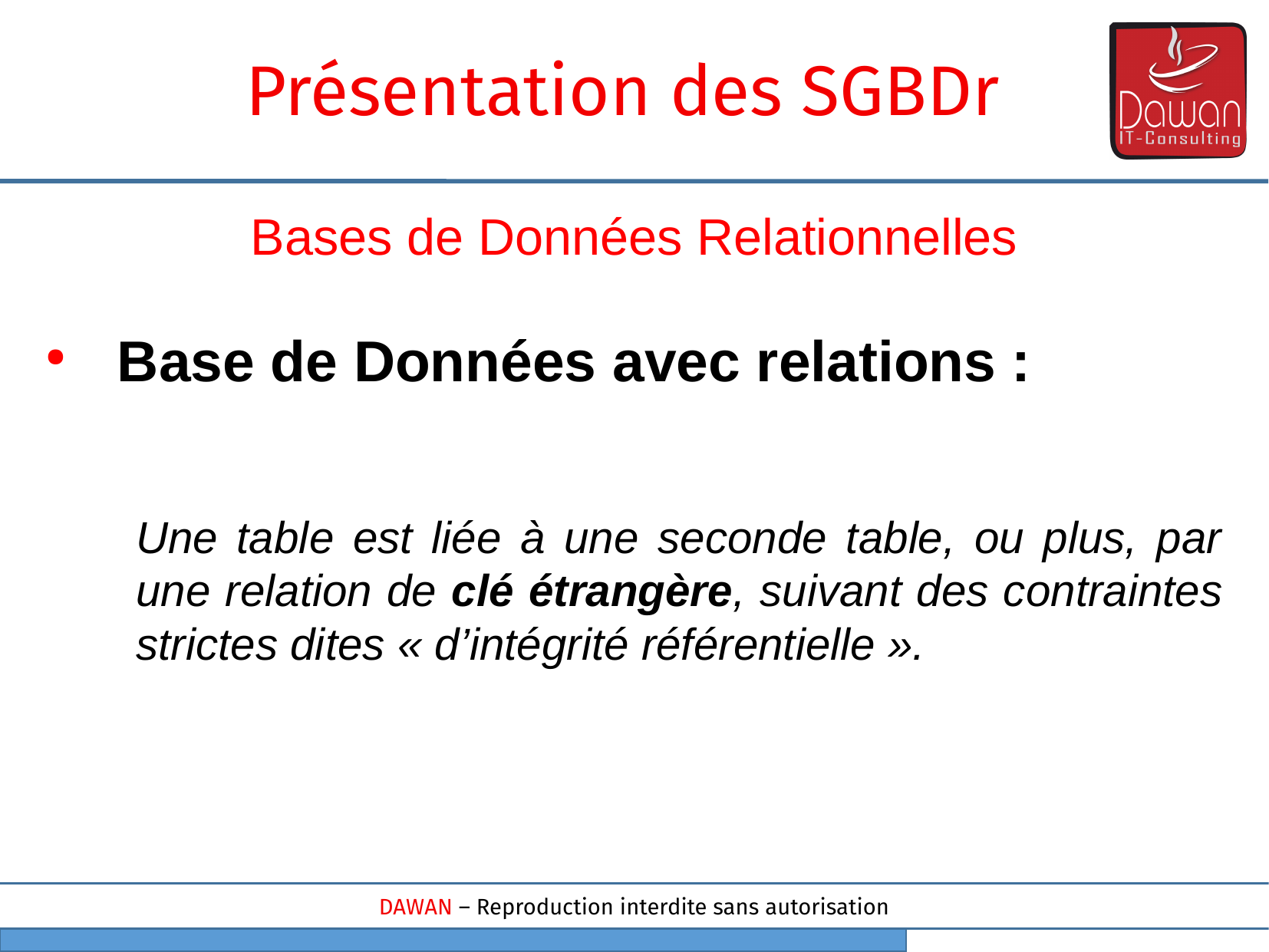

Présentation des SGBDr
Bases de Données Relationnelles

Base de Données avec relations :

Une table est liée à une seconde table, ou plus, par une relation de clé étrangère, suivant des contraintes strictes dites « d’intégrité référentielle ».